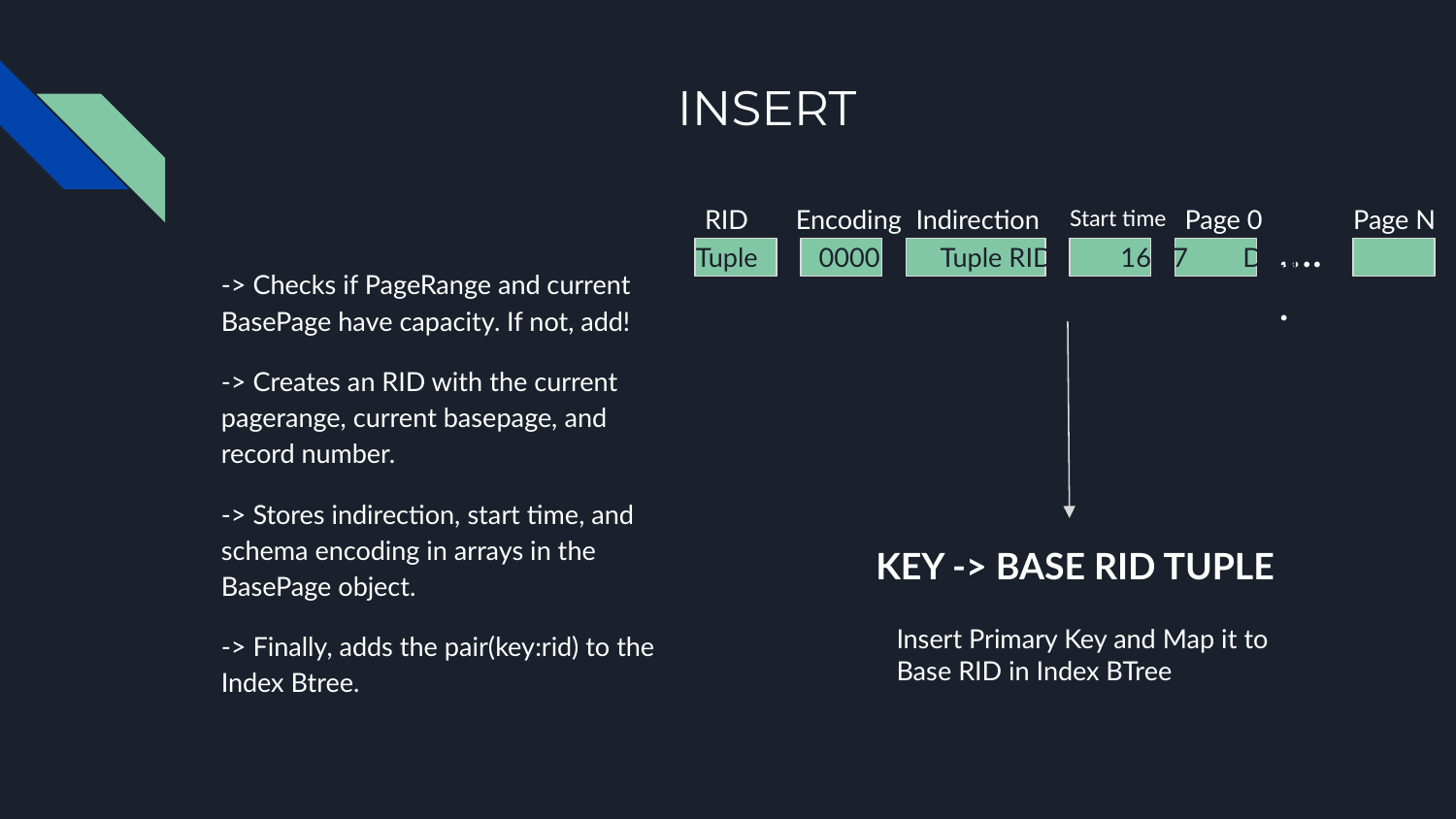

# INSERT
RID
Encoding
Indirection
Page 0
Page N
Start time
…..
Tuple         0000         Tuple RID          16:37        Data                        Data

-> Checks if PageRange and current BasePage have capacity. If not, add!
-> Creates an RID with the current pagerange, current basepage, and record number.
-> Stores indirection, start time, and schema encoding in arrays in the BasePage object.
-> Finally, adds the pair(key:rid) to the Index Btree.

KEY -> BASE RID TUPLE
Insert Primary Key and Map it to Base RID in Index BTree